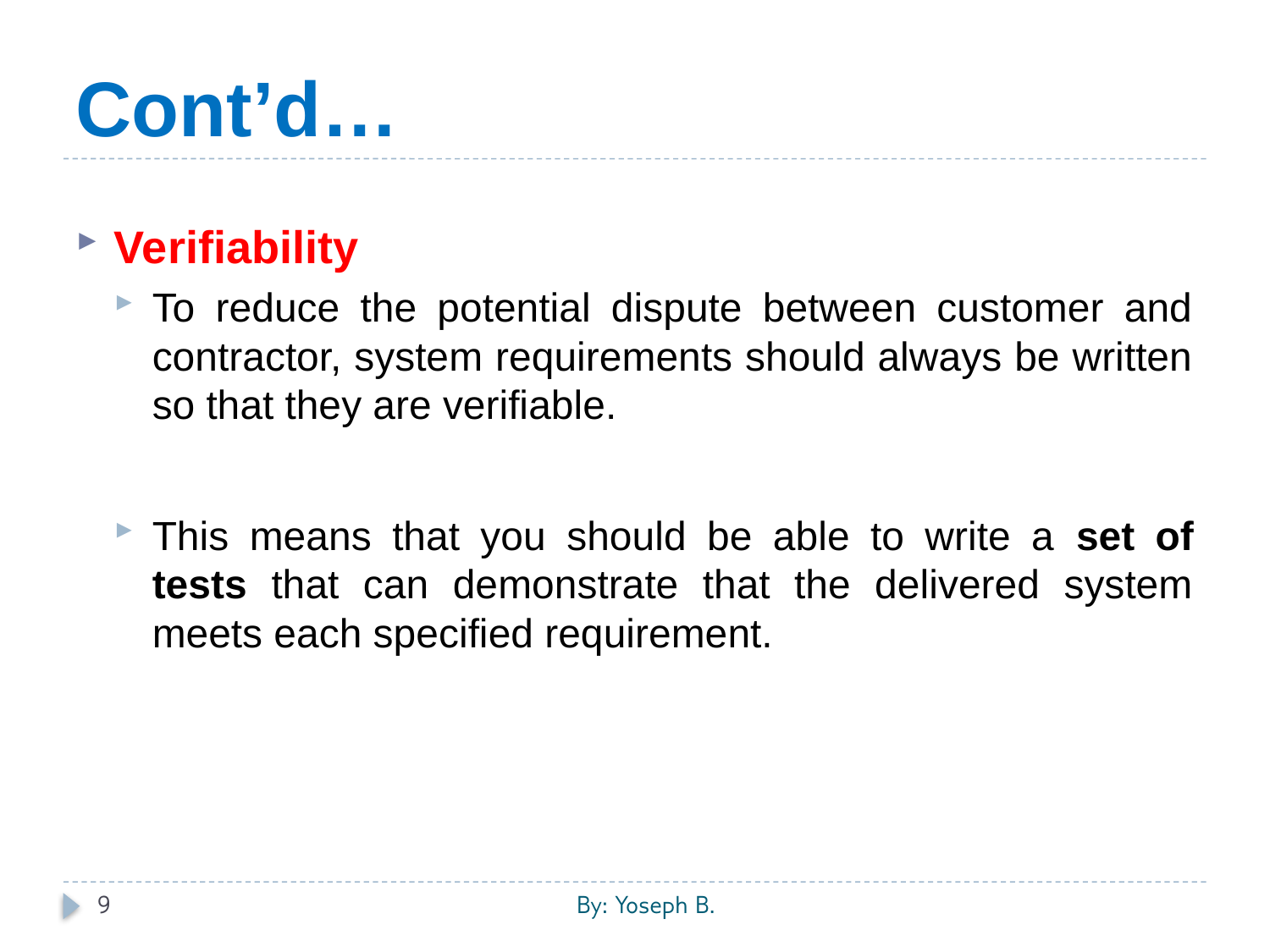

# Cont’d…
Verifiability
To reduce the potential dispute between customer and contractor, system requirements should always be written so that they are verifiable.

This means that you should be able to write a set of tests that can demonstrate that the delivered system meets each specified requirement.

9
By: Yoseph B.